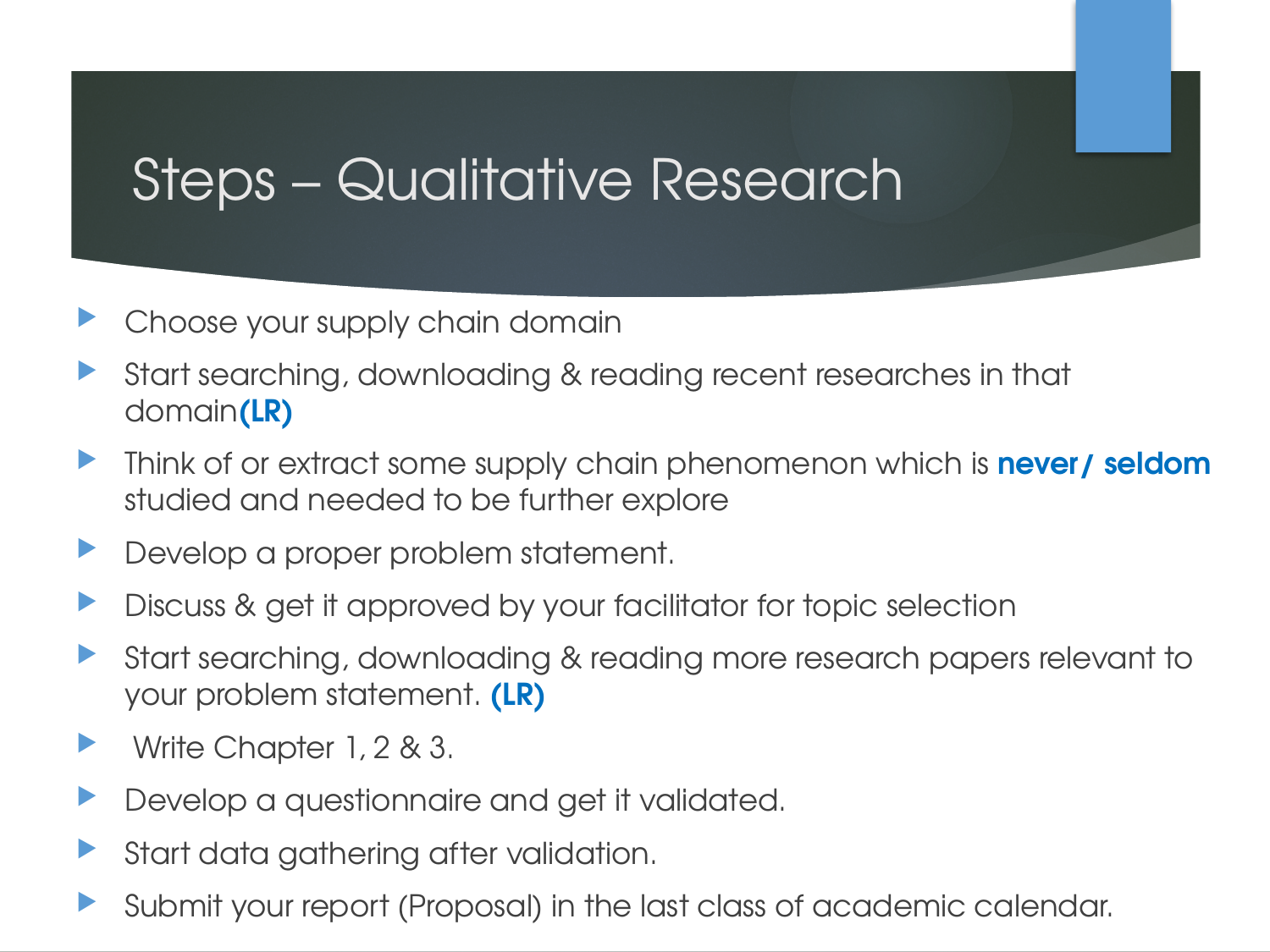

# Steps – Qualitative Research
Choose your supply chain domain
Start searching, downloading & reading recent researches in that domain(LR)
Think of or extract some supply chain phenomenon which is never/ seldom studied and needed to be further explore
Develop a proper problem statement.
Discuss & get it approved by your facilitator for topic selection
Start searching, downloading & reading more research papers relevant to your problem statement. (LR)
 Write Chapter 1, 2 & 3.
Develop a questionnaire and get it validated.
Start data gathering after validation.
Submit your report (Proposal) in the last class of academic calendar.